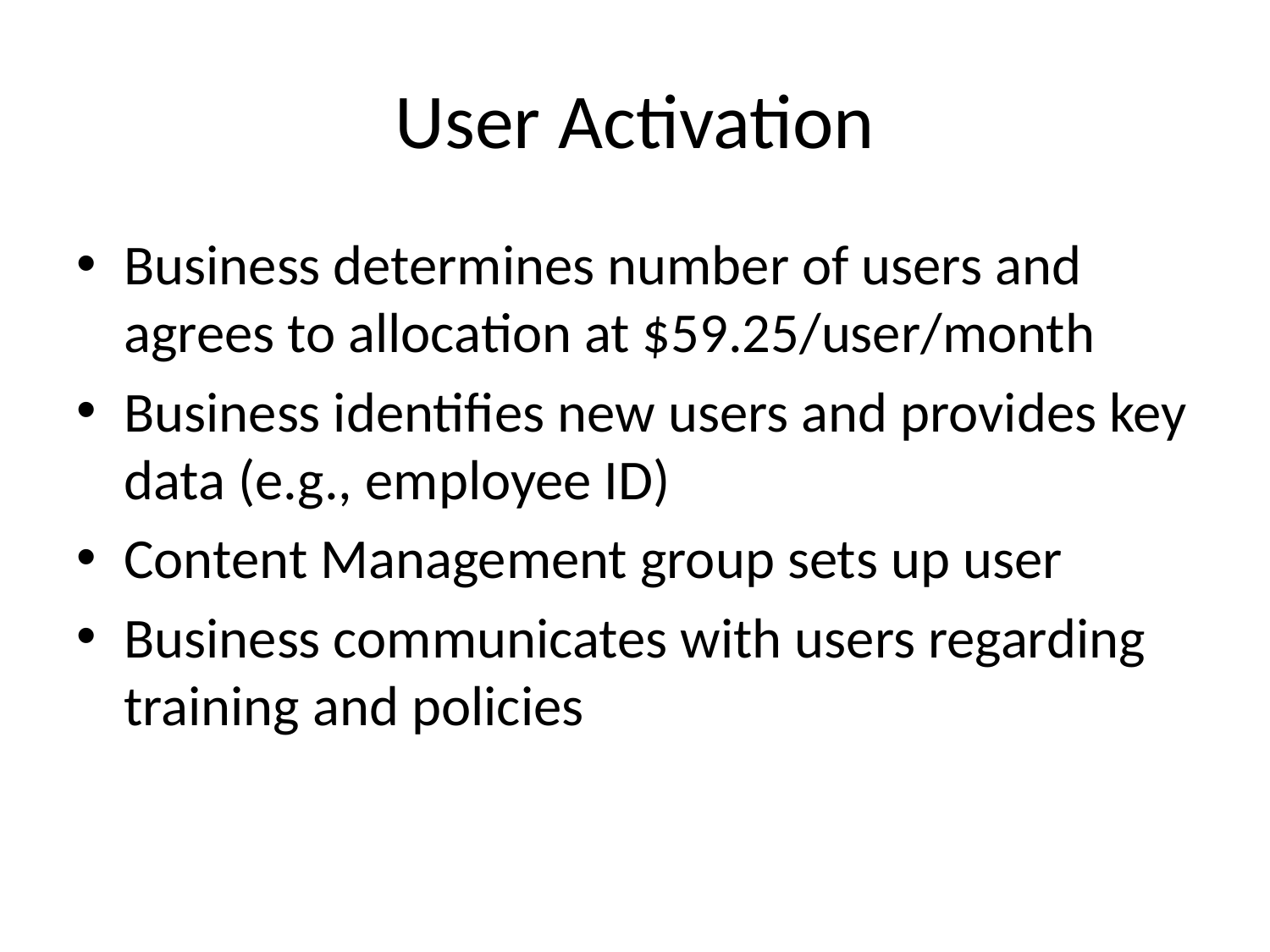

# User Activation
Business determines number of users and agrees to allocation at $59.25/user/month
Business identifies new users and provides key data (e.g., employee ID)
Content Management group sets up user
Business communicates with users regarding training and policies